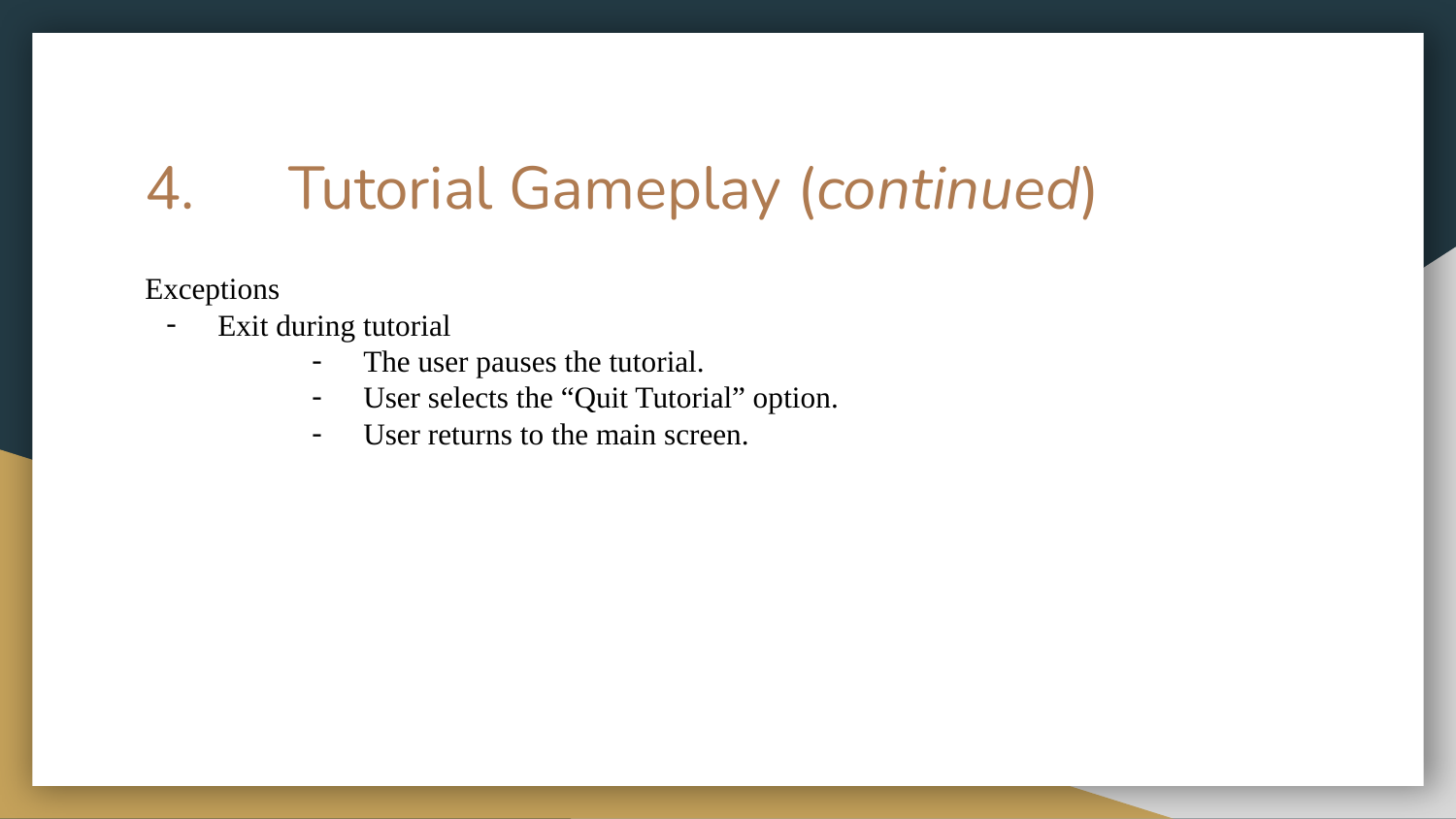

# 4.	Tutorial Gameplay (continued)
Exceptions
Exit during tutorial
The user pauses the tutorial.
User selects the “Quit Tutorial” option.
User returns to the main screen.